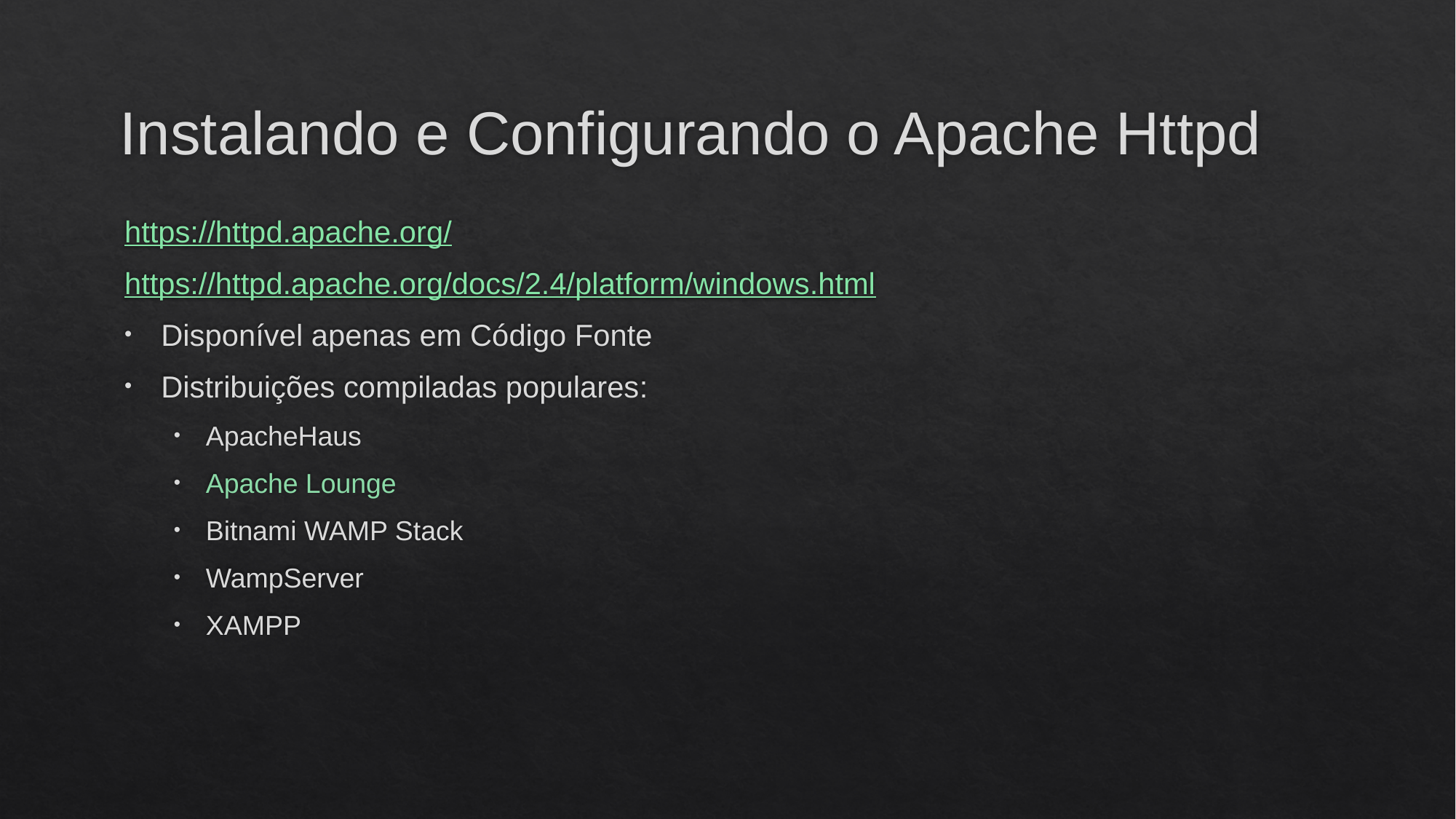

# Instalando e Configurando o Apache Httpd
https://httpd.apache.org/
https://httpd.apache.org/docs/2.4/platform/windows.html
Disponível apenas em Código Fonte
Distribuições compiladas populares:
ApacheHaus
Apache Lounge
Bitnami WAMP Stack
WampServer
XAMPP